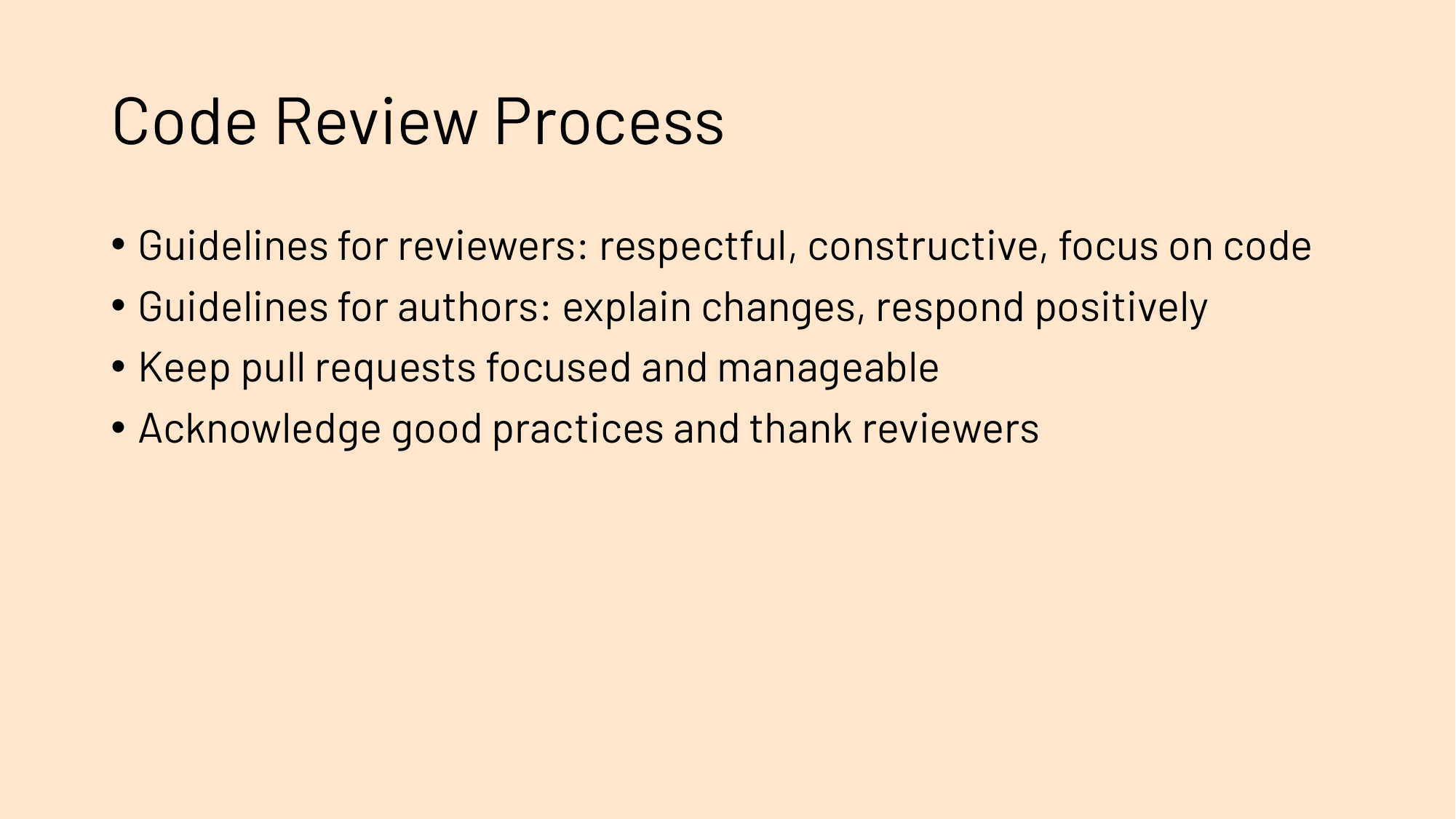

# Code Review Process
Guidelines for reviewers: respectful, constructive, focus on code
Guidelines for authors: explain changes, respond positively
Keep pull requests focused and manageable
Acknowledge good practices and thank reviewers